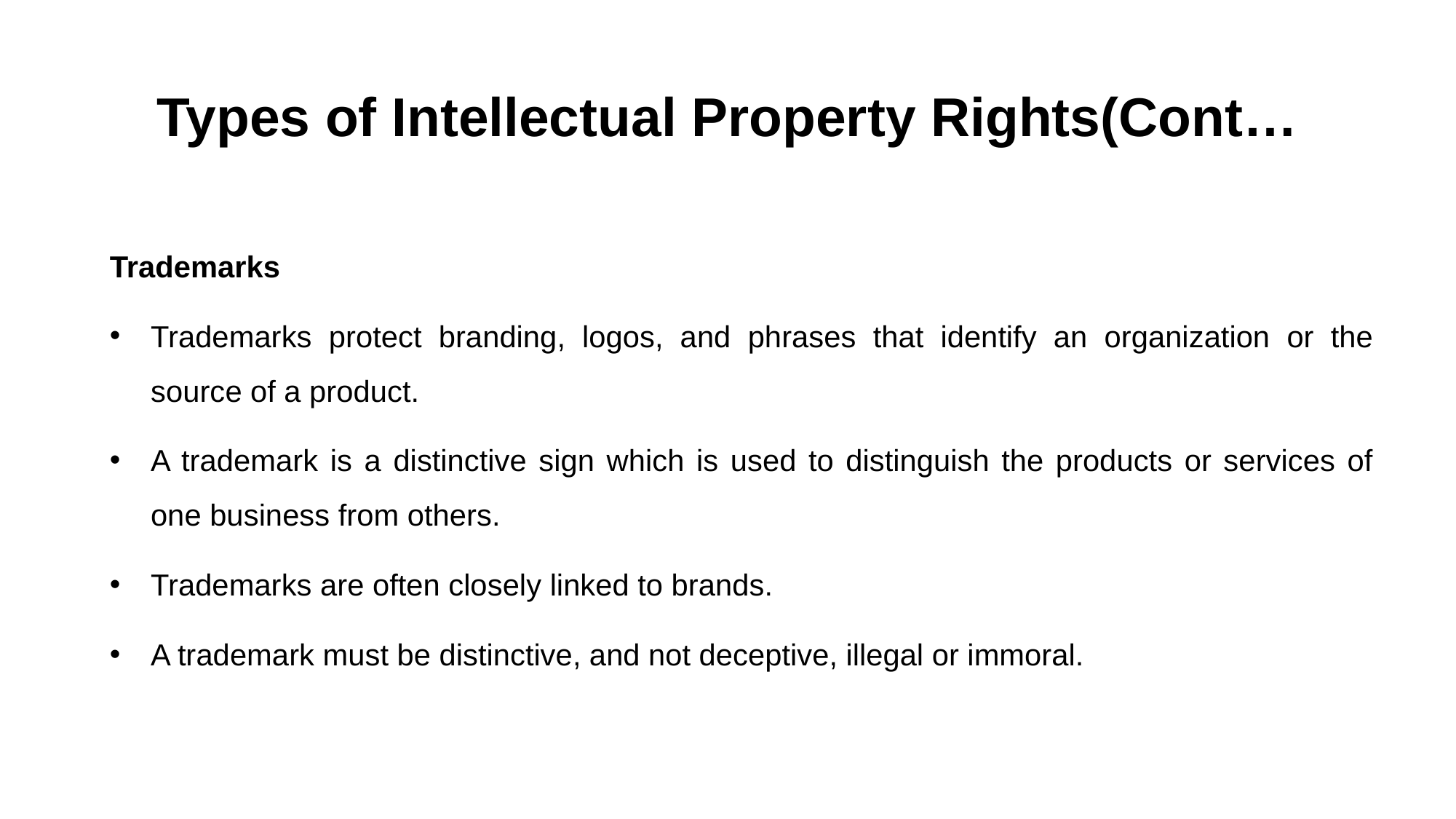

# Types of Intellectual Property Rights(Cont…
Trademarks
Trademarks protect branding, logos, and phrases that identify an organization or the source of a product.
A trademark is a distinctive sign which is used to distinguish the products or services of one business from others.
Trademarks are often closely linked to brands.
A trademark must be distinctive, and not deceptive, illegal or immoral.